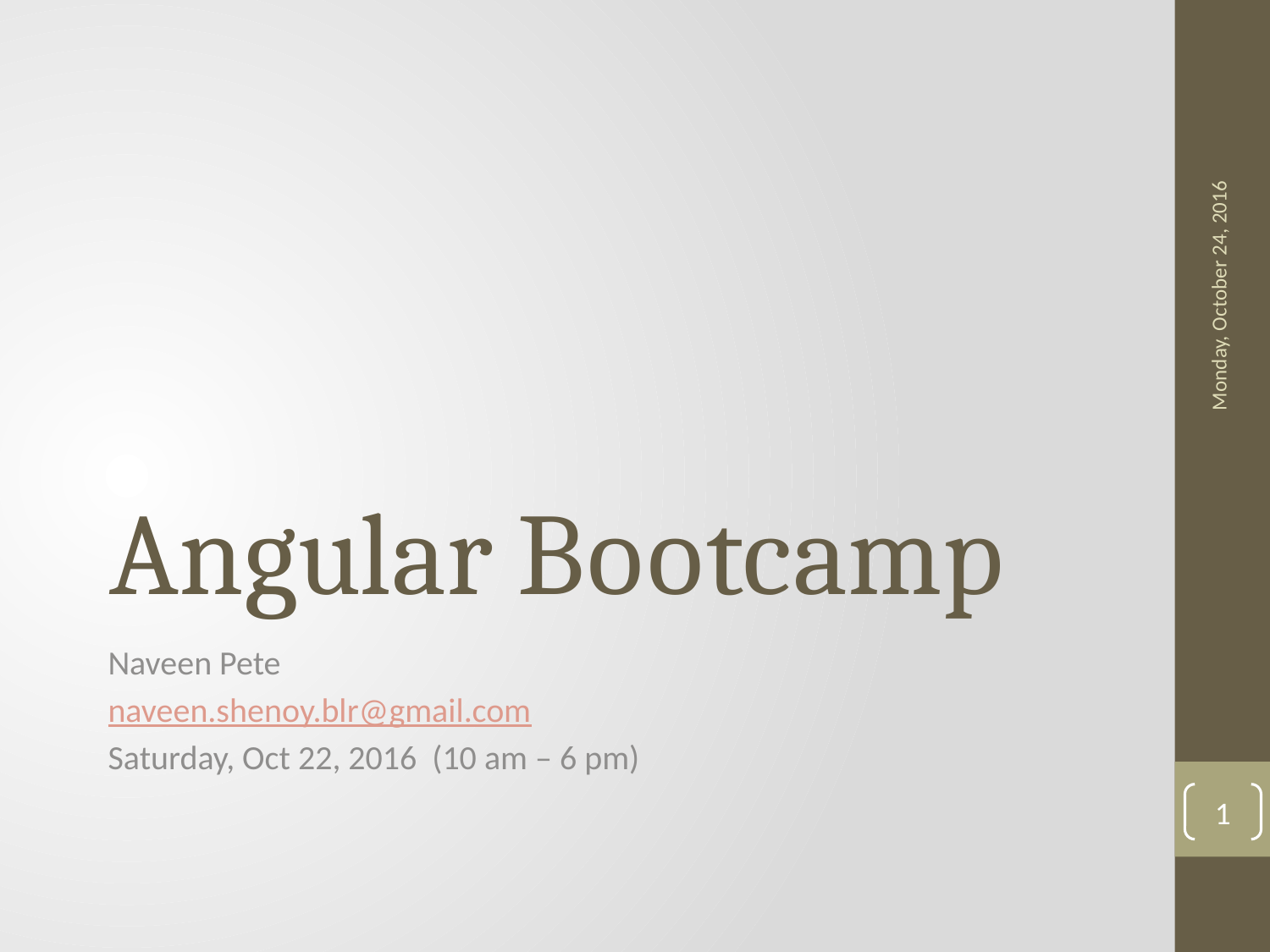

Monday, October 24, 2016
# Angular Bootcamp

Naveen Pete
naveen.shenoy.blr@gmail.com
Saturday, Oct 22, 2016  (10 am – 6 pm)
1